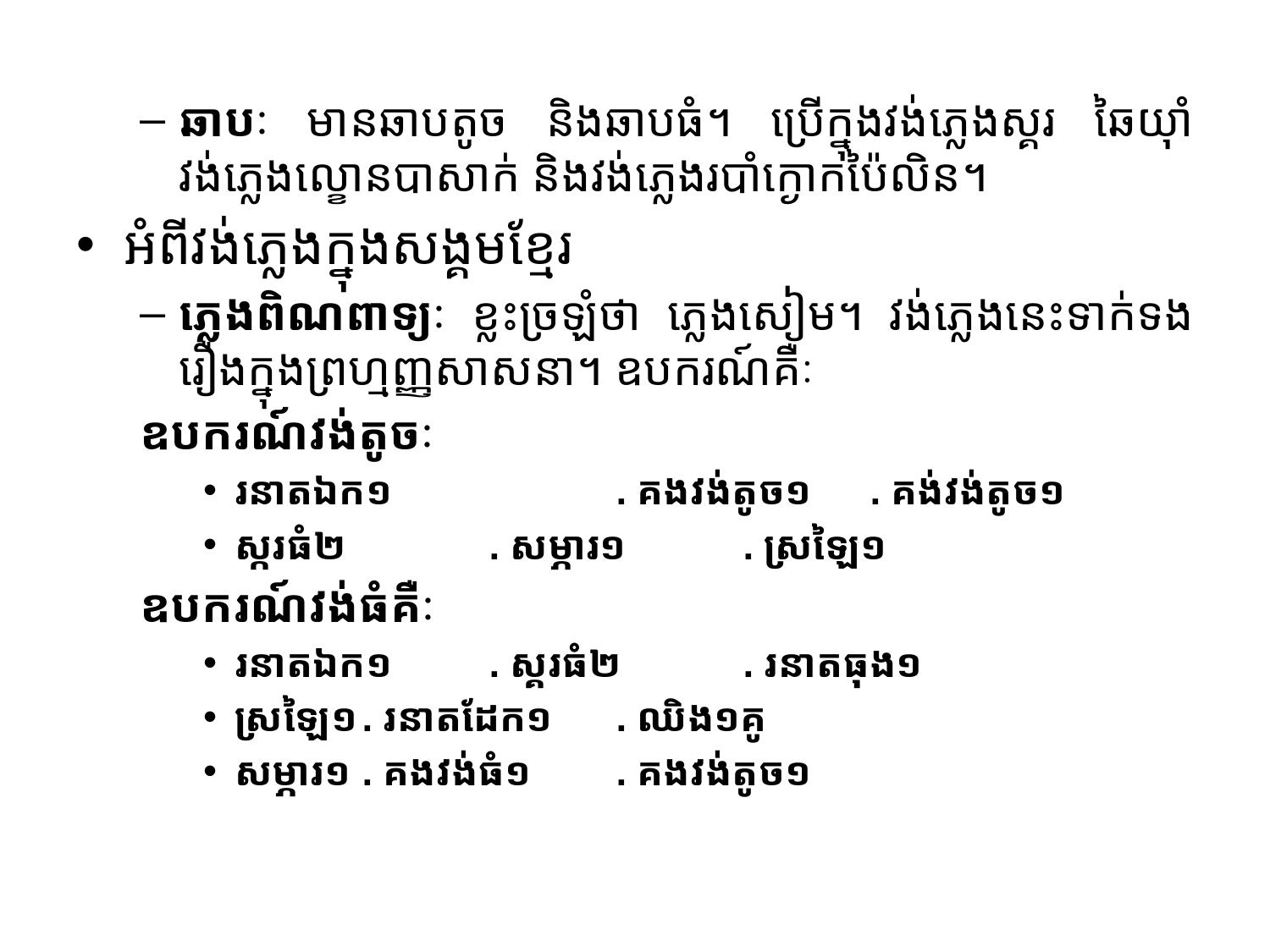

#
ឆាបៈ មានឆាបតូច និងឆាបធំ។ ប្រើក្នុងវង់ភ្លេងស្គរ ឆៃយ៉ាំ វង់ភ្លេងល្ខោនបាសាក់ និងវង់ភ្លេងរបាំក្ងោកប៉ៃលិន។
អំពីវង់ភ្លេងក្នុងសង្គមខ្មែរ
ភ្លេងពិណពាទ្យៈ ខ្លះច្រឡំថា ភ្លេងសៀម។ វង់ភ្លេងនេះទាក់ទងរឿងក្នុងព្រហ្មញ្ញសាសនា។ ឧបករណ៍គឺៈ
ឧបករណ៍វង់តូចៈ
រនាតឯក១		. គងវង់តូច១	. គង់វង់តូច១
ស្ករធំ២		. សម្ភារ១	. ស្រឡៃ១
ឧបករណ៍វង់ធំគឺៈ
រនាតឯក១	. ស្គរធំ២	. រនាតធុង១
ស្រឡៃ១	. រនាតដែក១	. ឈិង១គូ
សម្ភារ១	. គងវង់ធំ១	. គងវង់តូច១